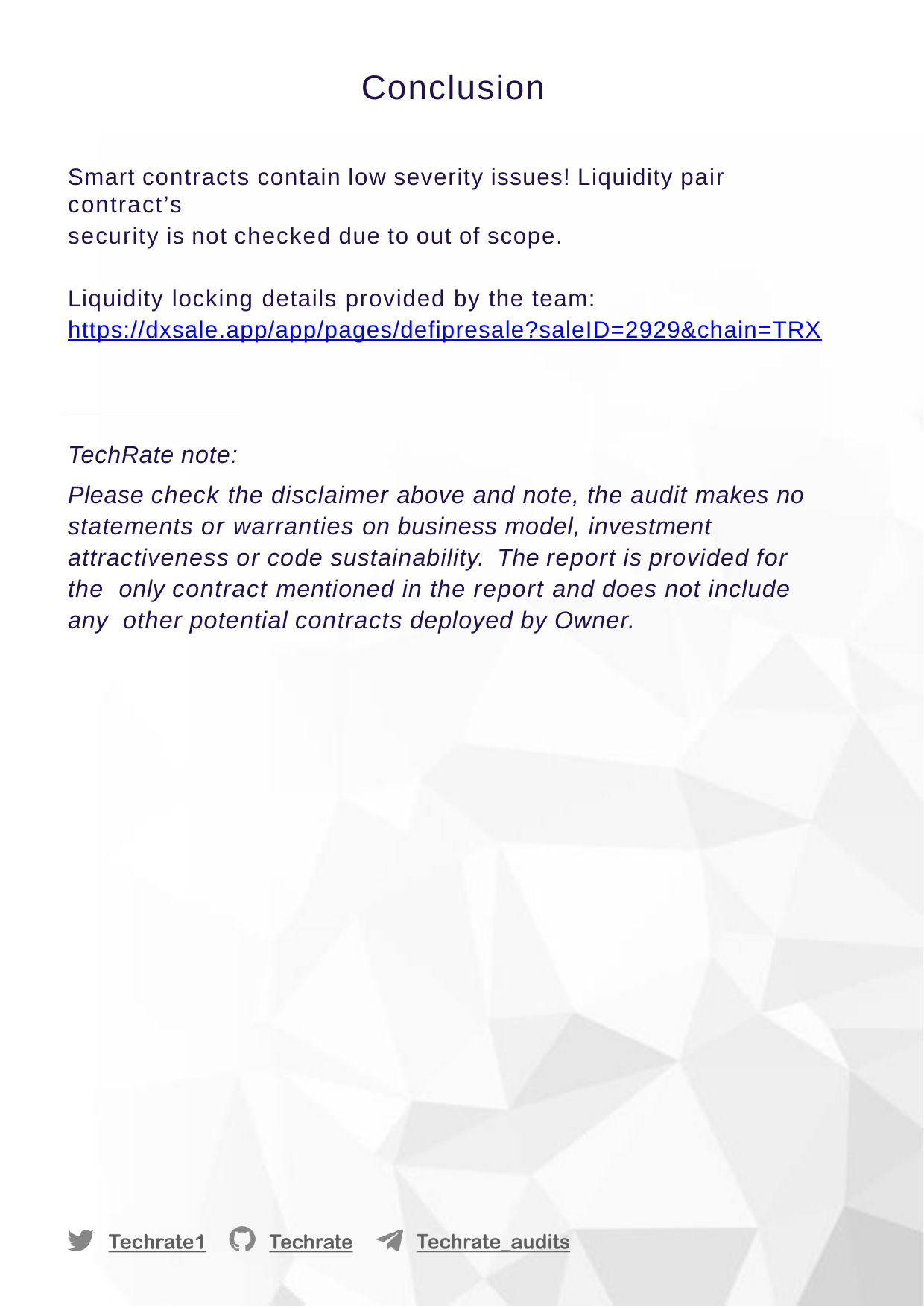

Conclusion

Smart contracts contain low severity issues! Liquidity pair contract’s
security is not checked due to out of scope.

Liquidity locking details provided by the team:  https://dxsale.app/app/pages/defipresale?saleID=2929&chain=TRX

TechRate note:
Please check the disclaimer above and note, the audit makes no  statements or warranties on business model, investment  attractiveness or code sustainability. The report is provided for the  only contract mentioned in the report and does not include any  other potential contracts deployed by Owner.